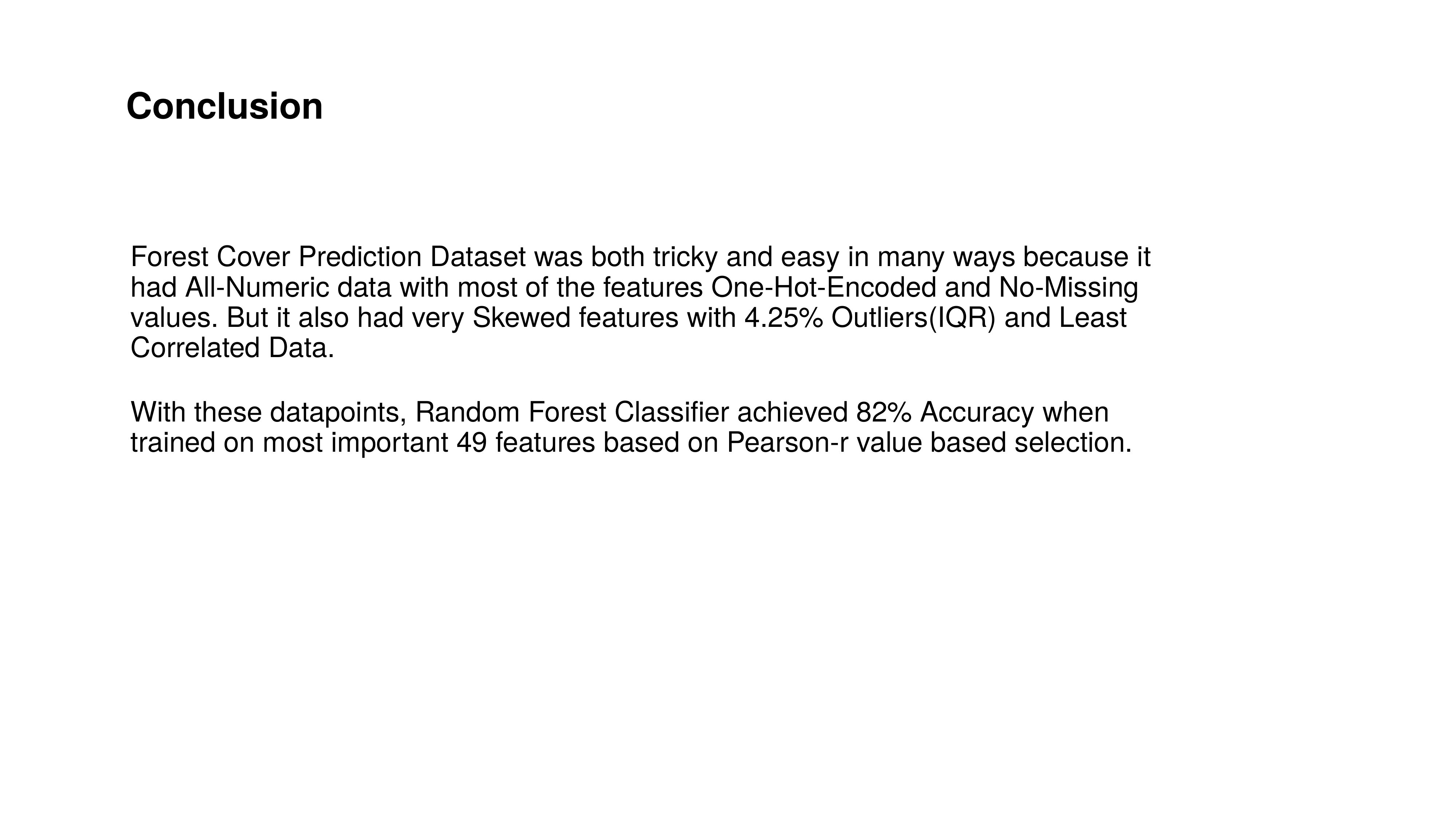

Conclusion
Forest Cover Prediction Dataset was both tricky and easy in many ways because it had All-Numeric data with most of the features One-Hot-Encoded and No-Missing values. But it also had very Skewed features with 4.25% Outliers(IQR) and Least Correlated Data.
With these datapoints, Random Forest Classifier achieved 82% Accuracy when trained on most important 49 features based on Pearson-r value based selection.